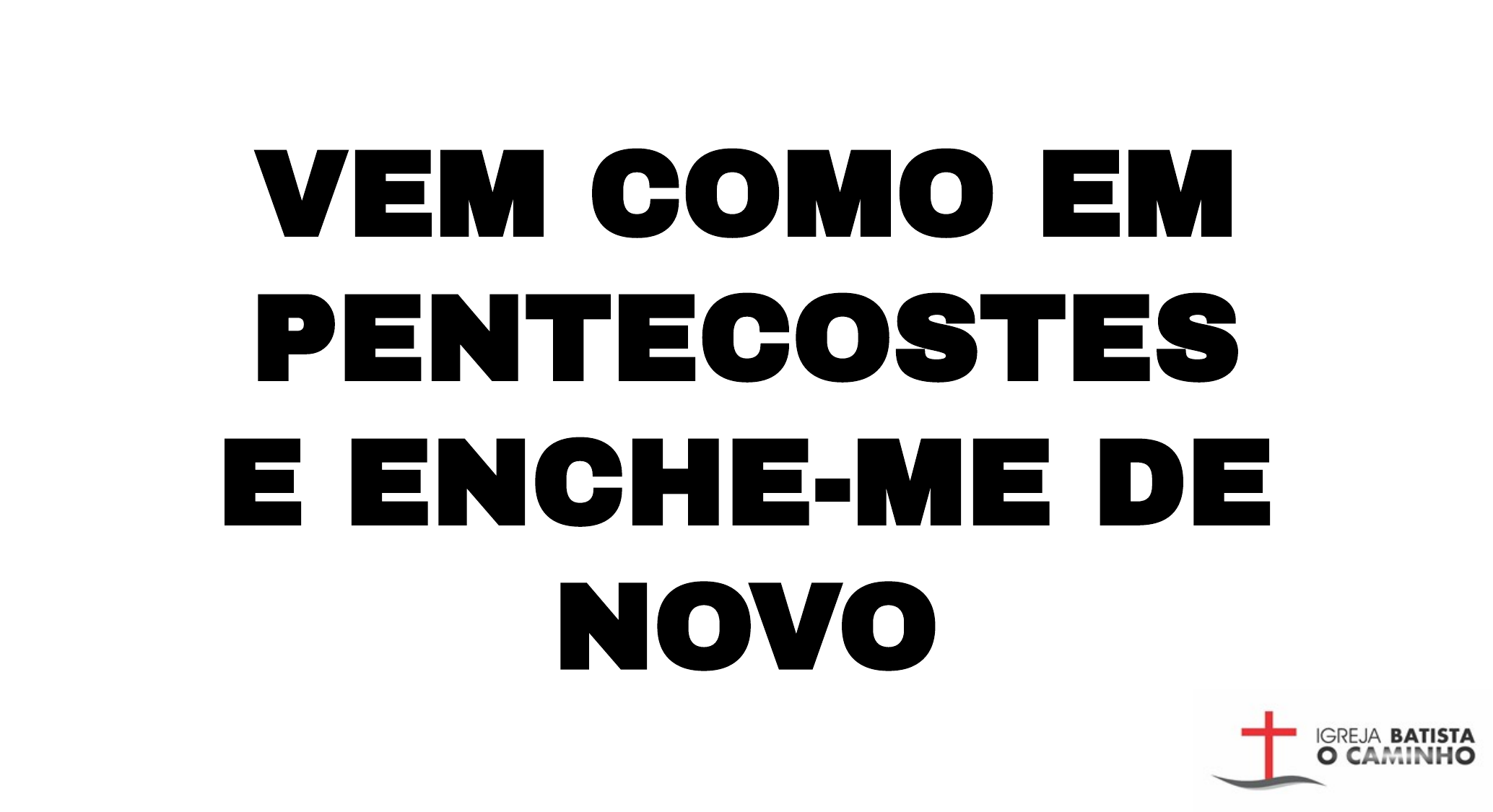

VEM COMO EM PENTECOSTES
E ENCHE-ME DE NOVO